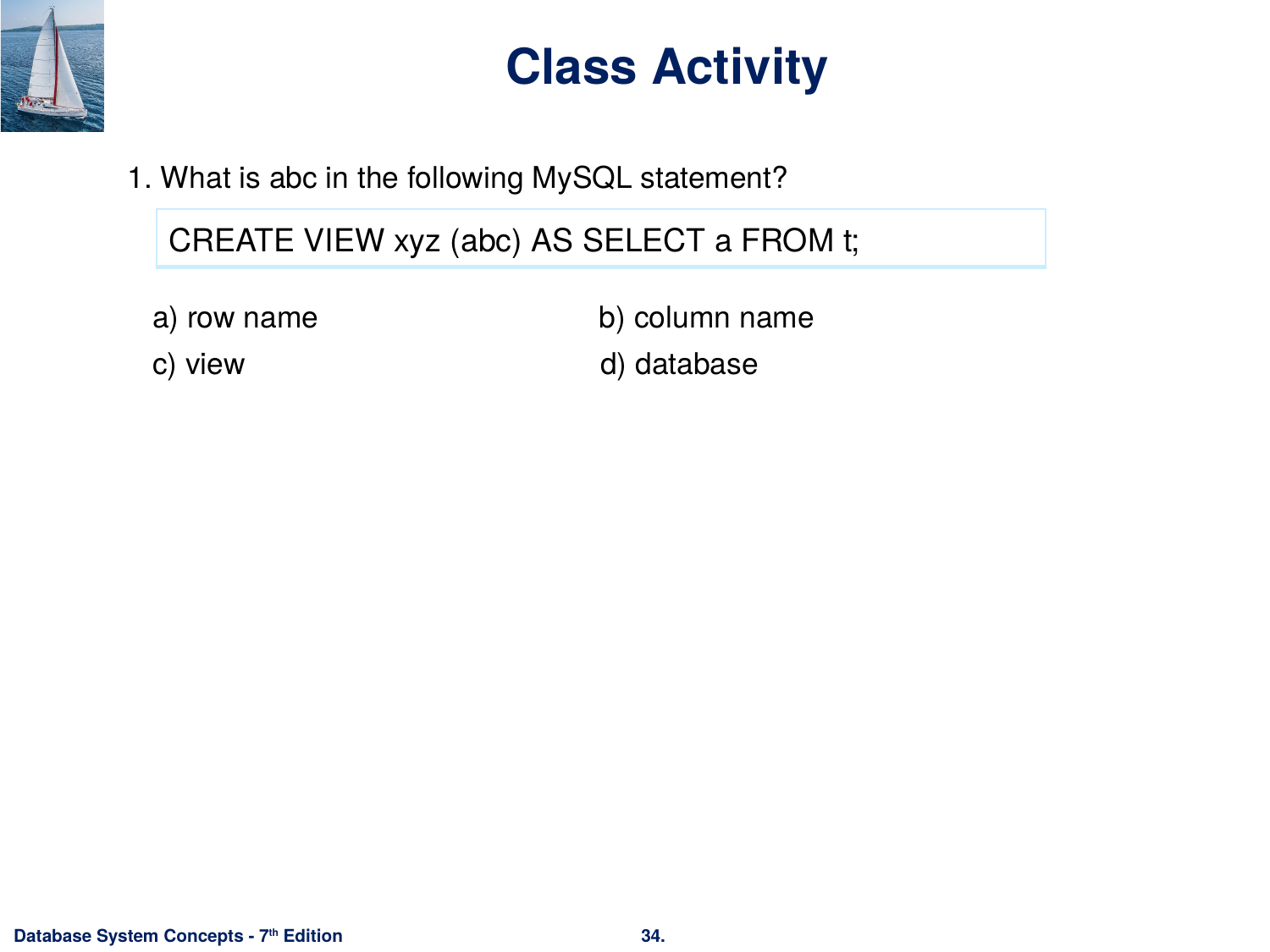

# Class Activity
 1. What is abc in the following MySQL statement?

    a) row name                                  b) column name
    c) view                                           d) database
| CREATE VIEW xyz (abc) AS SELECT a FROM t; |
| --- |